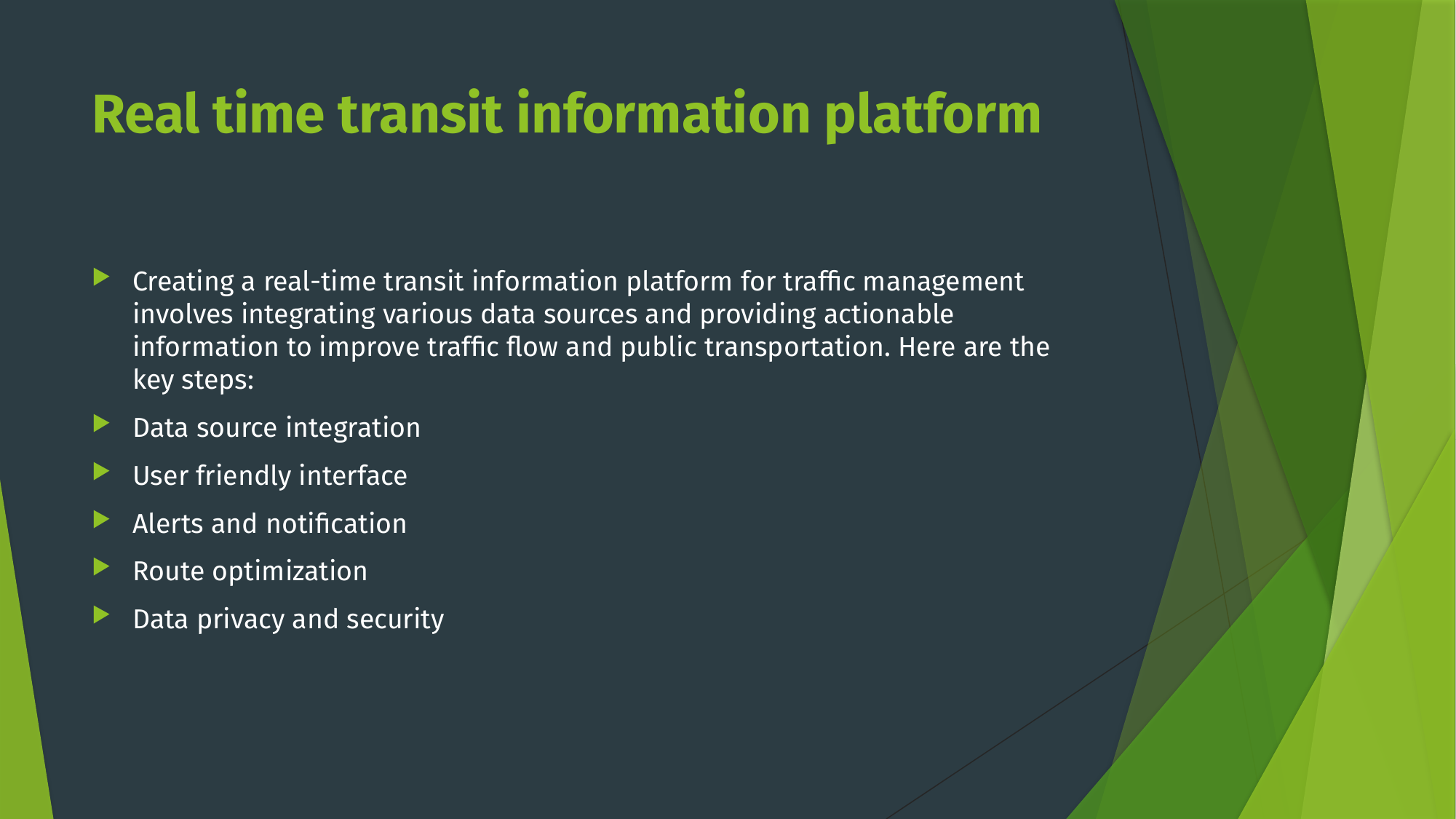

# Real time transit information platform
Creating a real-time transit information platform for traffic management involves integrating various data sources and providing actionable information to improve traffic flow and public transportation. Here are the key steps:
Data source integration
User friendly interface
Alerts and notification
Route optimization
Data privacy and security